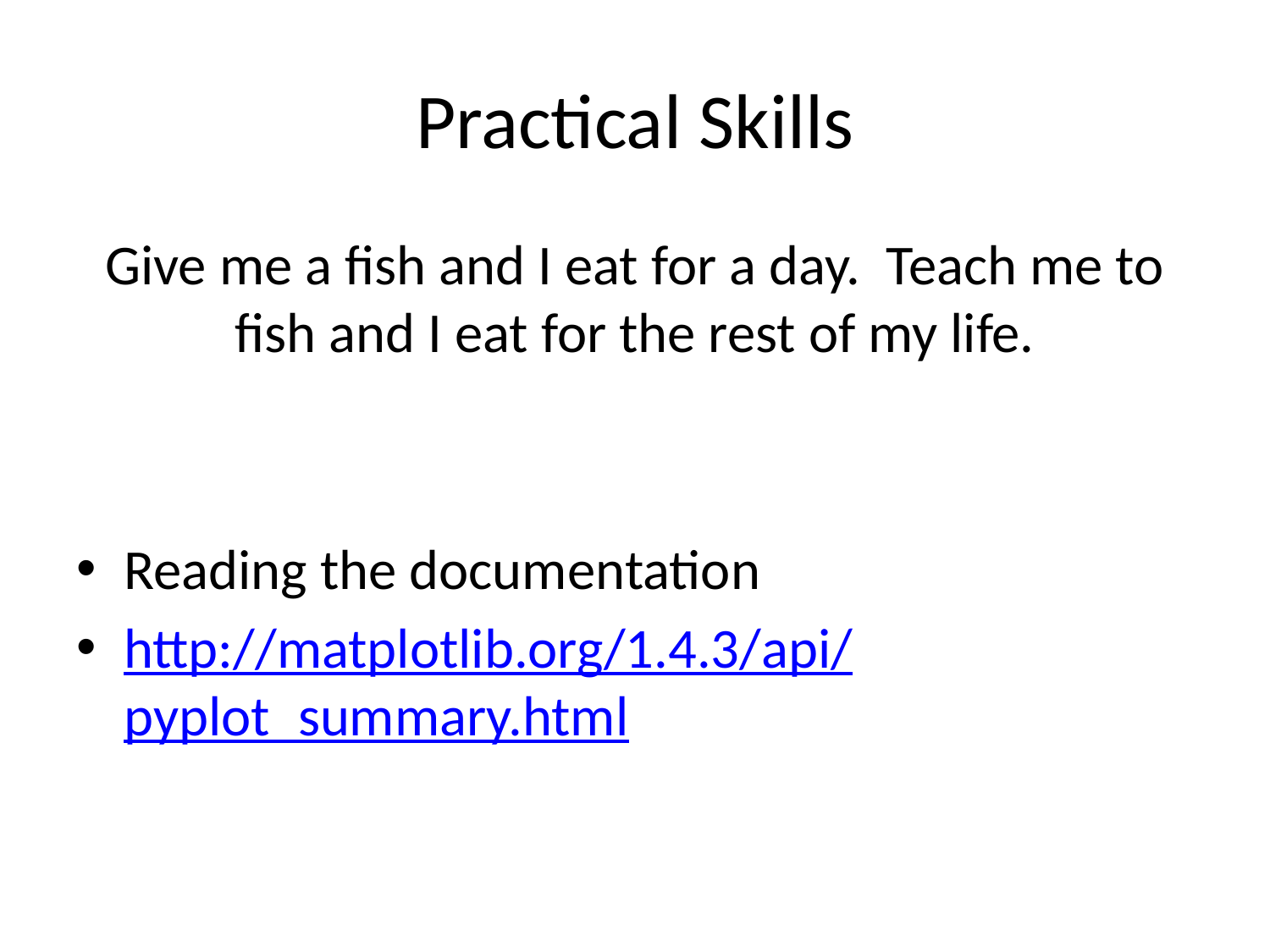

# Practical Skills
Give me a fish and I eat for a day.  Teach me to fish and I eat for the rest of my life.

Reading the documentation
http://matplotlib.org/1.4.3/api/pyplot_summary.html